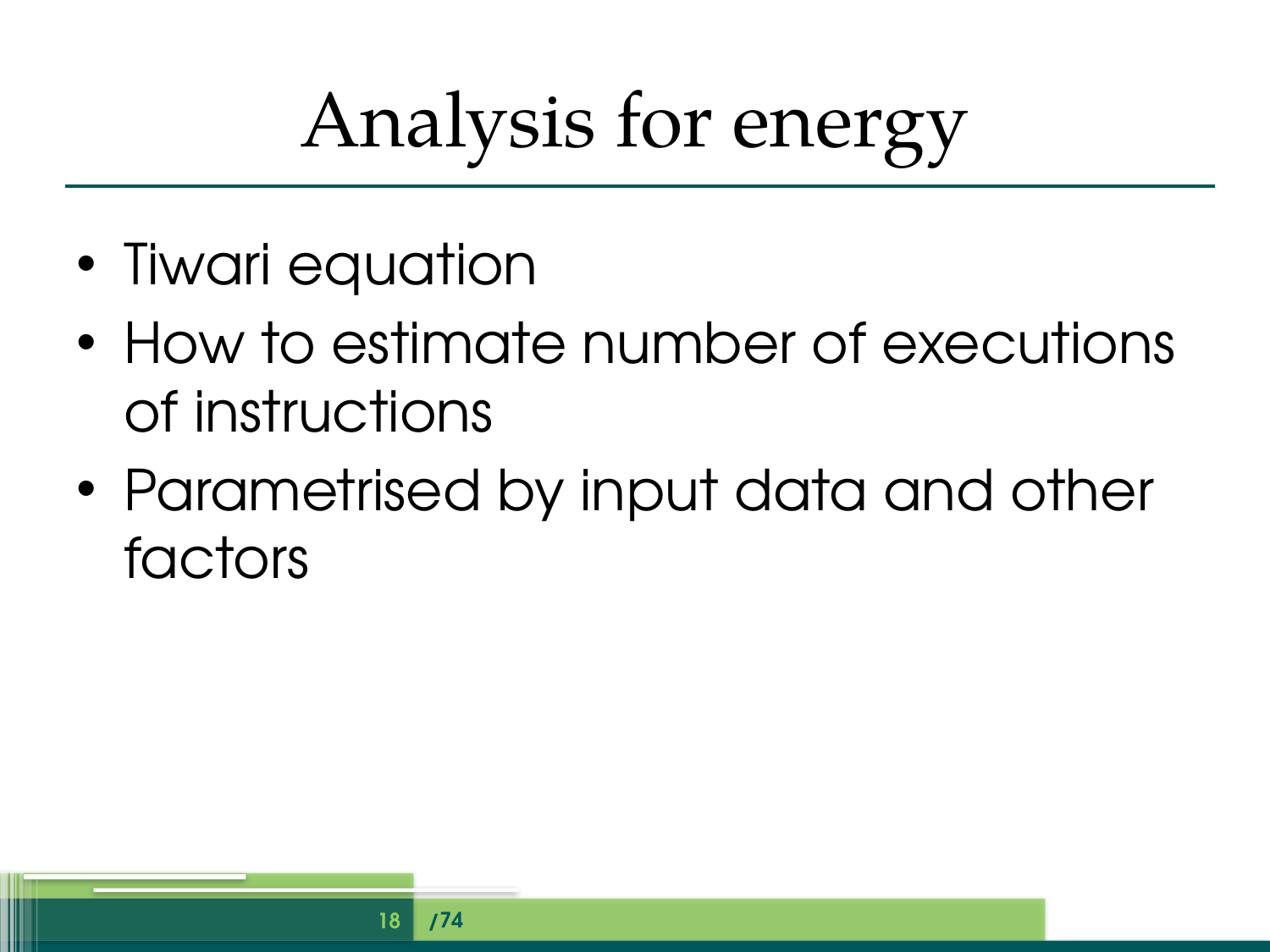

# Analysis for energy
Tiwari equation
How to estimate number of executions of instructions
Parametrised by input data and other factors
/74
18